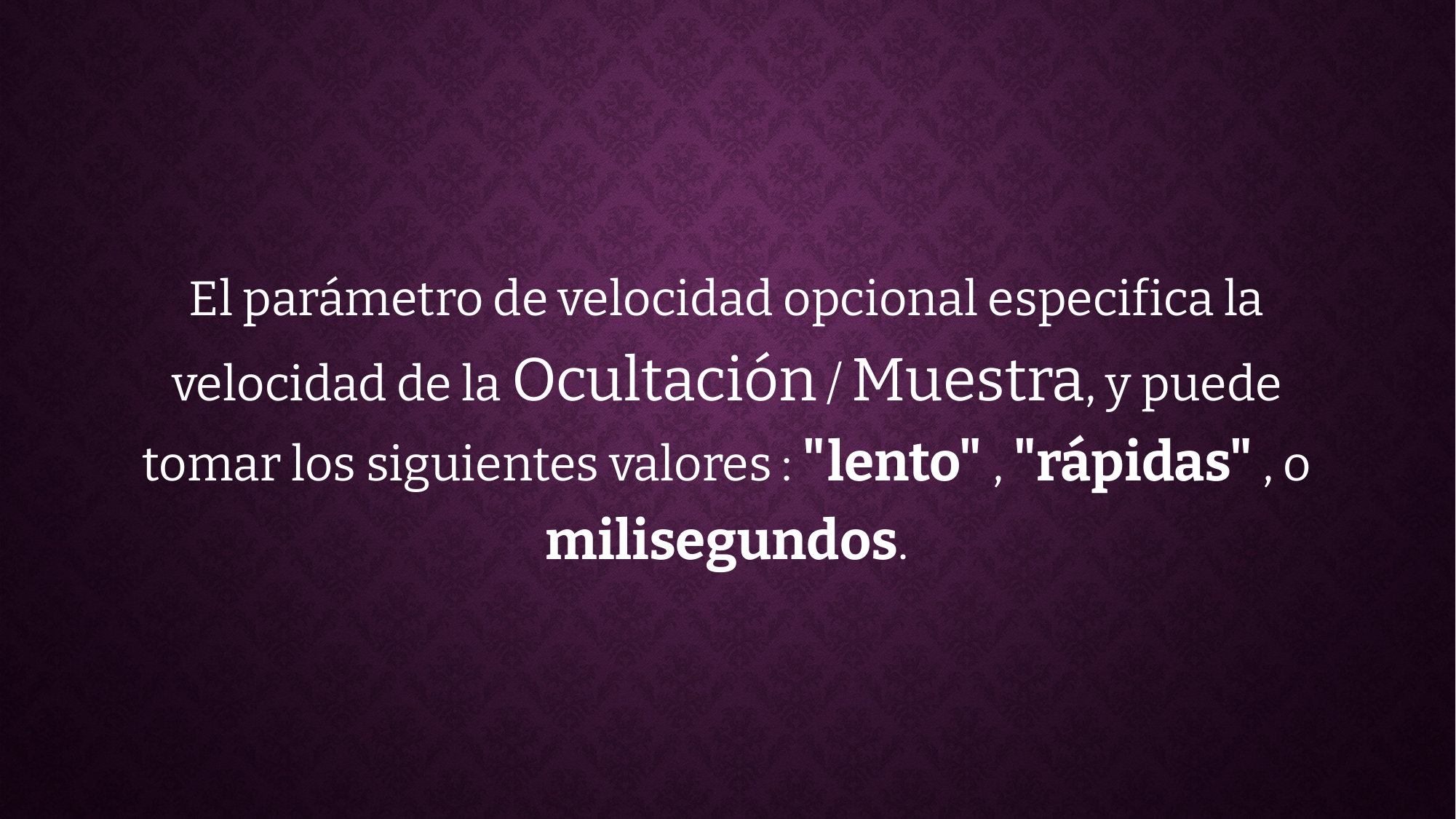

#
El parámetro de velocidad opcional especifica la velocidad de la Ocultación / Muestra, y puede tomar los siguientes valores : "lento" , "rápidas" , o milisegundos.